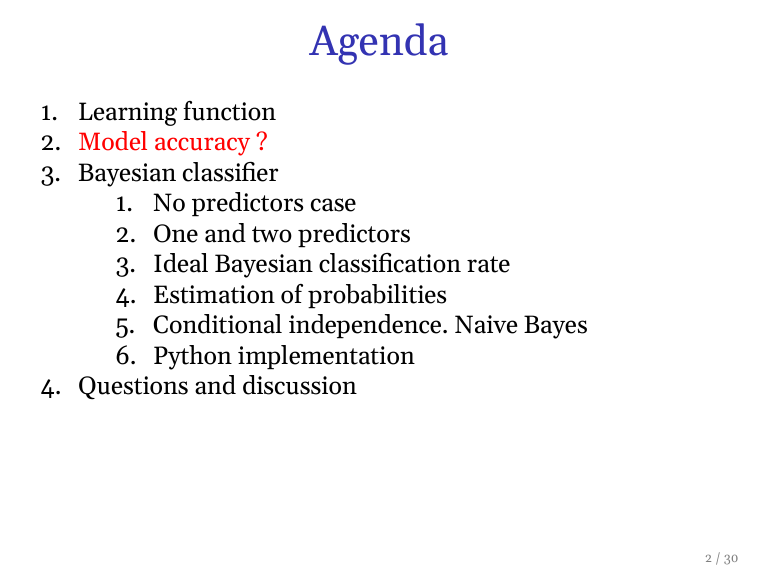

# Agenda
Learning function
Model accuracy ?
Bayesian classifier
No predictors case
One and two predictors
Ideal Bayesian classification rate
Estimation of probabilities
Conditional independence. Naive Bayes
Python implementation
Questions and discussion
2 / 30